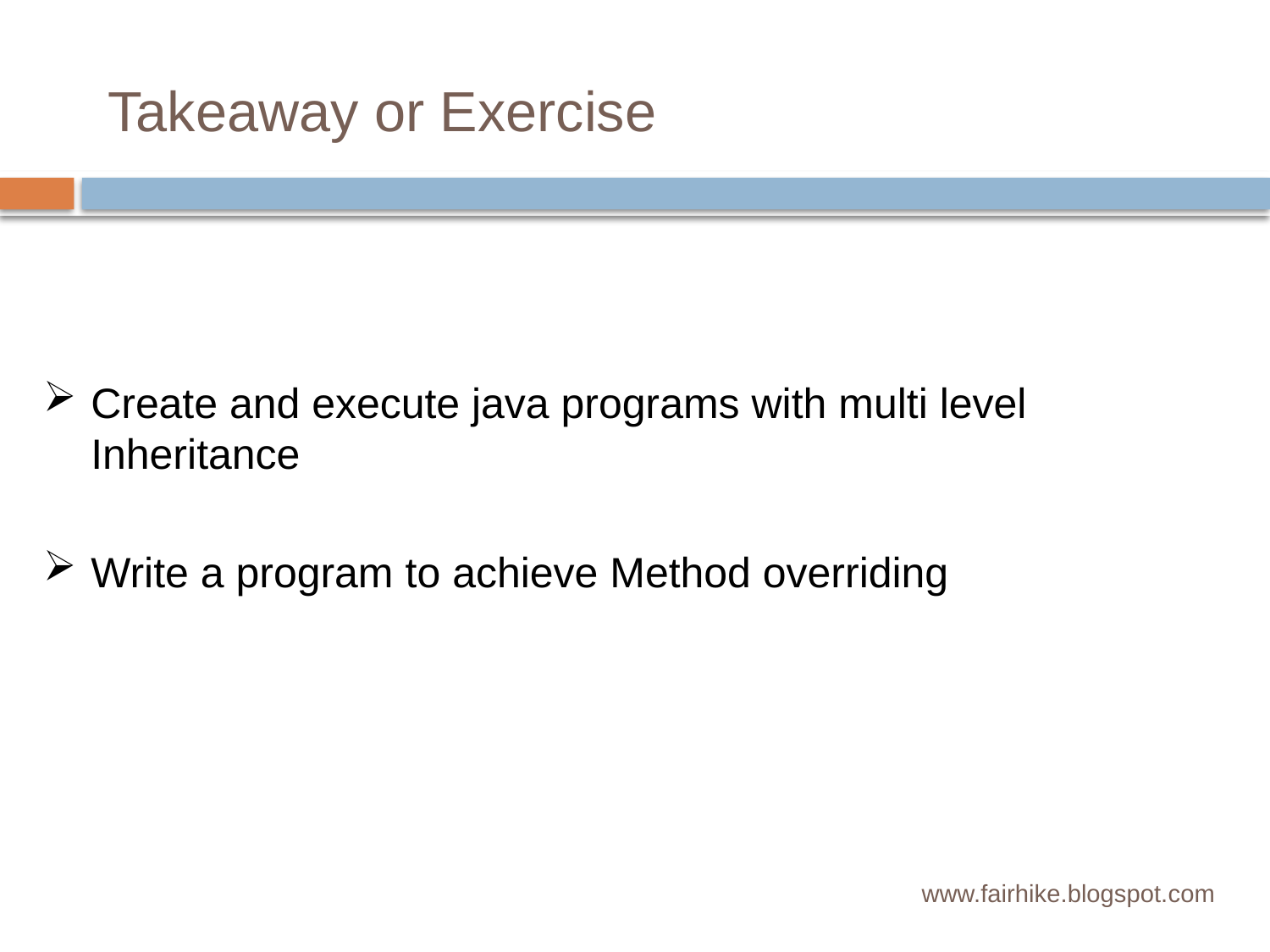

# Takeaway or Exercise
Create and execute java programs with multi level Inheritance

Write a program to achieve Method overriding
www.fairhike.blogspot.com